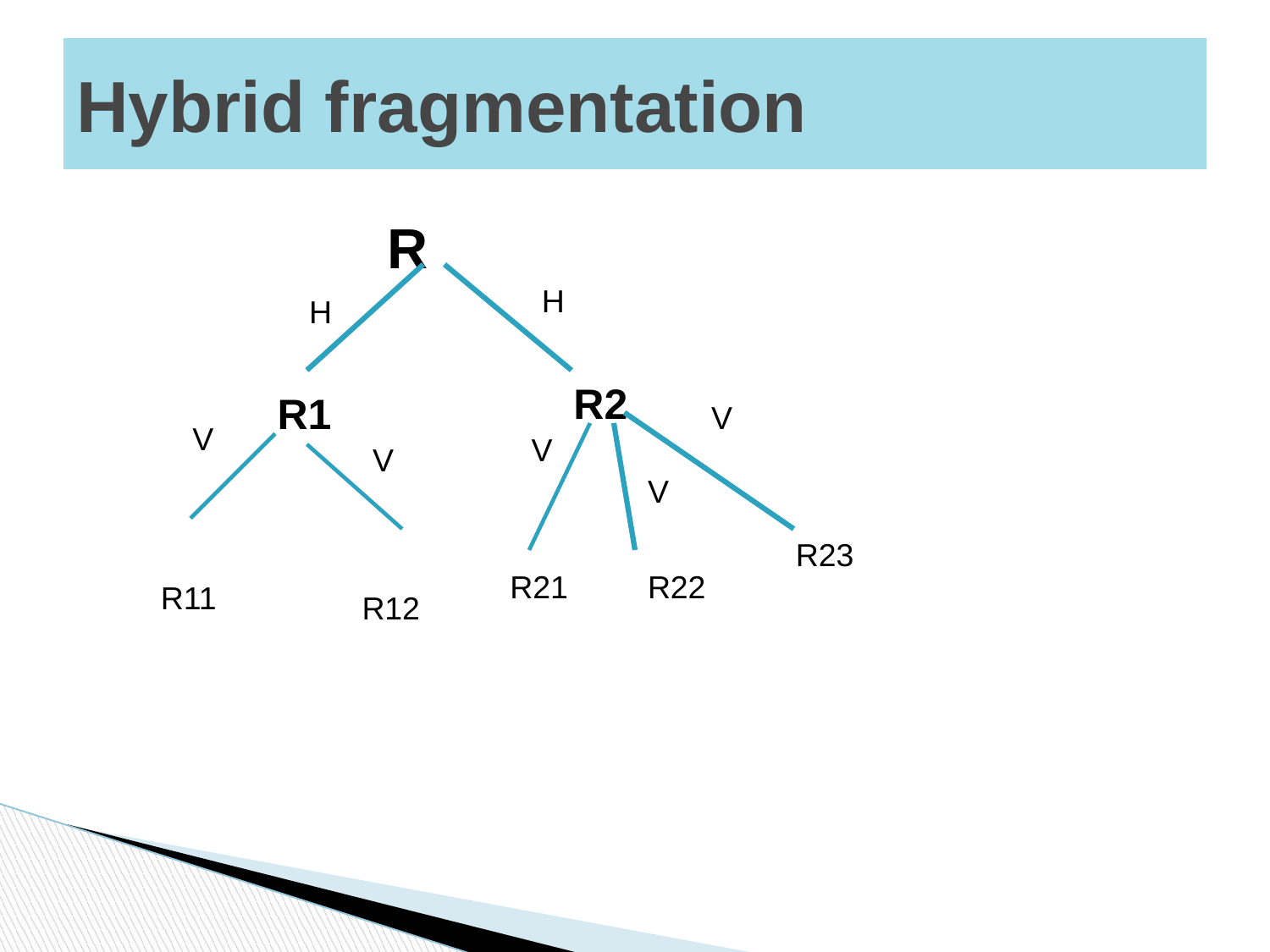

# Hybrid fragmentation
                      R
H
H
R2
R1
V
V
V
V
V
R23
R21
R22
R11
R12